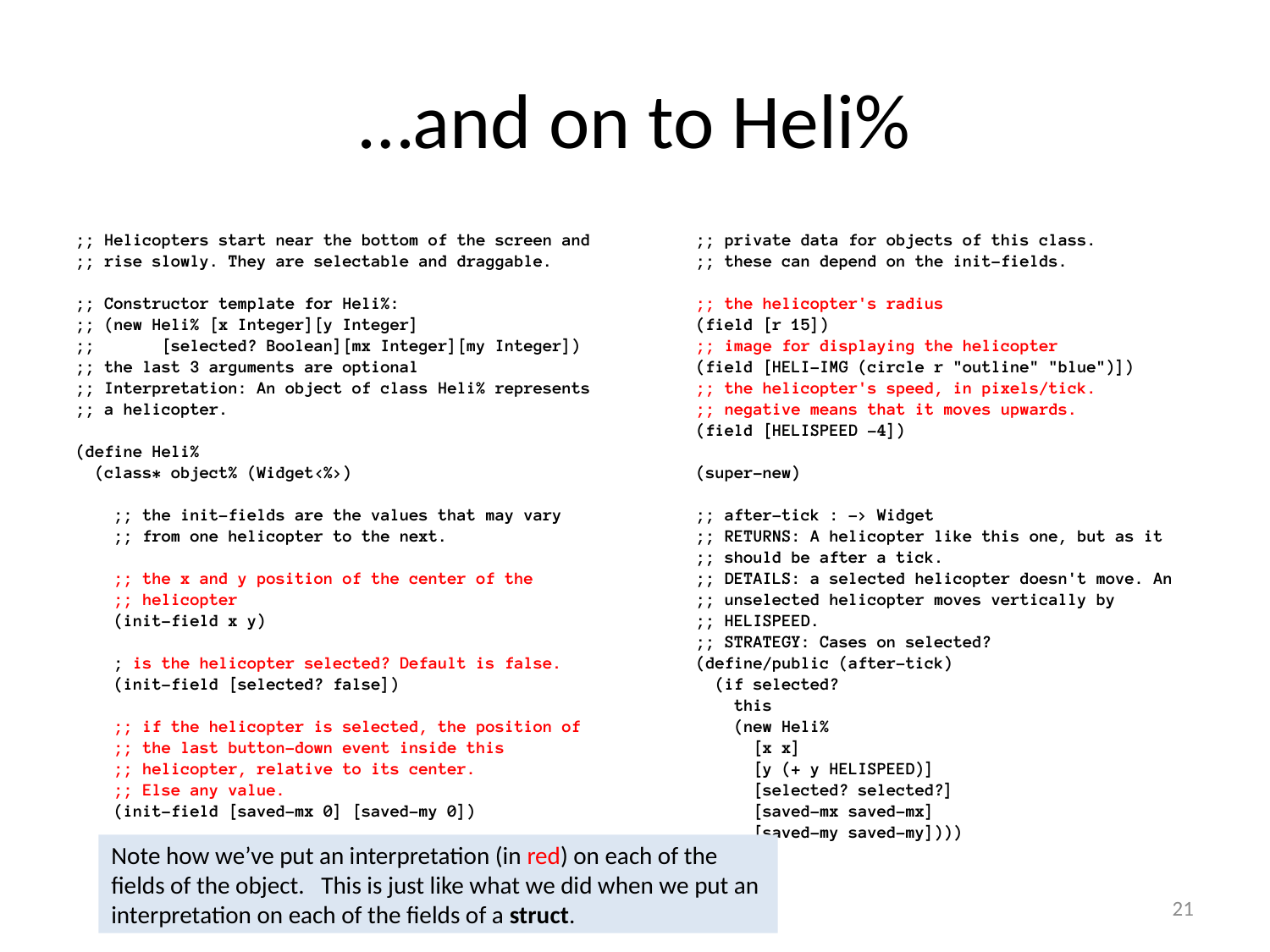

# …and on to Heli%
;; Helicopters start near the bottom of the screen and
;; rise slowly. They are selectable and draggable.

;; Constructor template for Heli%:
;; (new Heli% [x Integer][y Integer]
;;       [selected? Boolean][mx Integer][my Integer])
;; the last 3 arguments are optional
;; Interpretation: An object of class Heli% represents
;; a helicopter.

(define Heli%
  (class* object% (Widget<%>)

    ;; the init-fields are the values that may vary
    ;; from one helicopter to the next.

    ;; the x and y position of the center of the
    ;; helicopter
    (init-field x y)

    ; is the helicopter selected? Default is false.
    (init-field [selected? false])

    ;; if the helicopter is selected, the position of
    ;; the last button-down event inside this
    ;; helicopter, relative to its center.
    ;; Else any value.
    (init-field [saved-mx 0] [saved-my 0])

    ;; private data for objects of this class.
    ;; these can depend on the init-fields.

    ;; the helicopter's radius
    (field [r 15])
    ;; image for displaying the helicopter
    (field [HELI-IMG (circle r "outline" "blue")])
    ;; the helicopter's speed, in pixels/tick.
    ;; negative means that it moves upwards.
    (field [HELISPEED -4])

    (super-new)

    ;; after-tick : -> Widget
    ;; RETURNS: A helicopter like this one, but as it
    ;; should be after a tick.
    ;; DETAILS: a selected helicopter doesn't move. An
    ;; unselected helicopter moves vertically by
    ;; HELISPEED.
    ;; STRATEGY: Cases on selected?
    (define/public (after-tick)
      (if selected?
        this
        (new Heli%
          [x x]
          [y (+ y HELISPEED)]
          [selected? selected?]
          [saved-mx saved-mx]
          [saved-my saved-my])))

Note how we’ve put an interpretation (in red) on each of the fields of the object.   This is just like what we did when we put an interpretation on each of the fields of a struct.
21